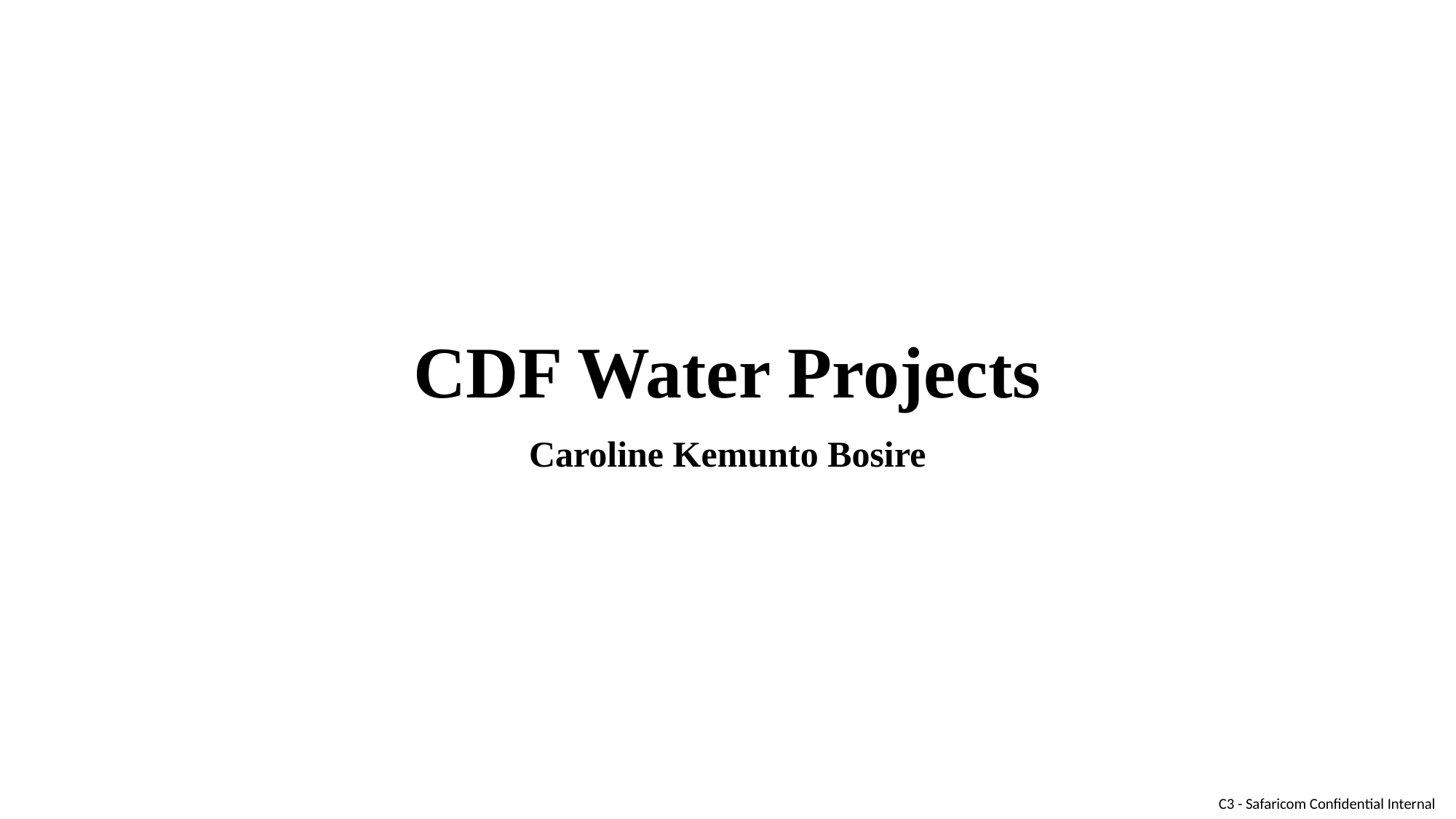

# CDF Water Projects
Caroline Kemunto Bosire